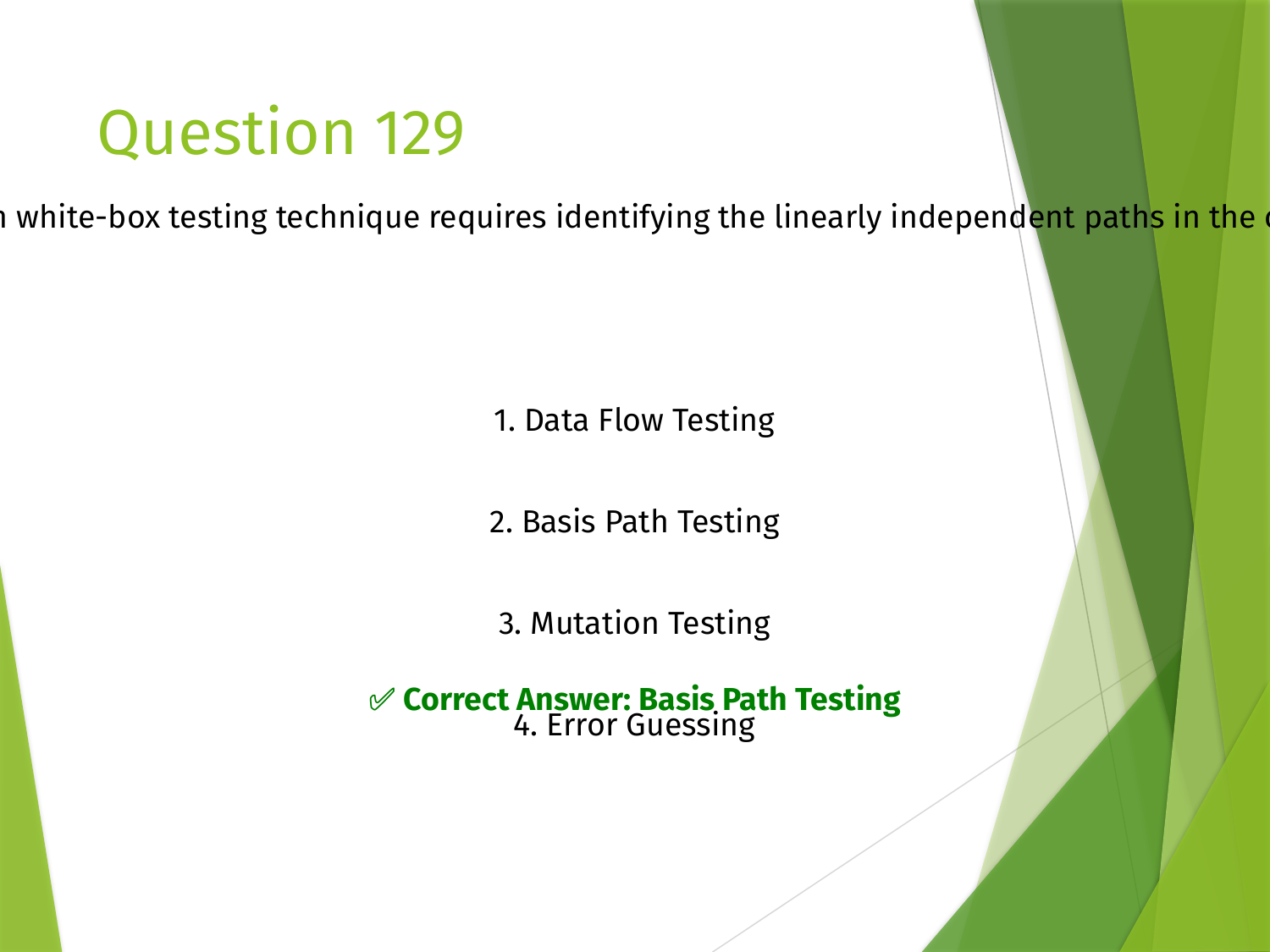

# Question 129
Which white-box testing technique requires identifying the linearly independent paths in the code?

1. Data Flow Testing

2. Basis Path Testing

3. Mutation Testing

✅ Correct Answer: Basis Path Testing

4. Error Guessing